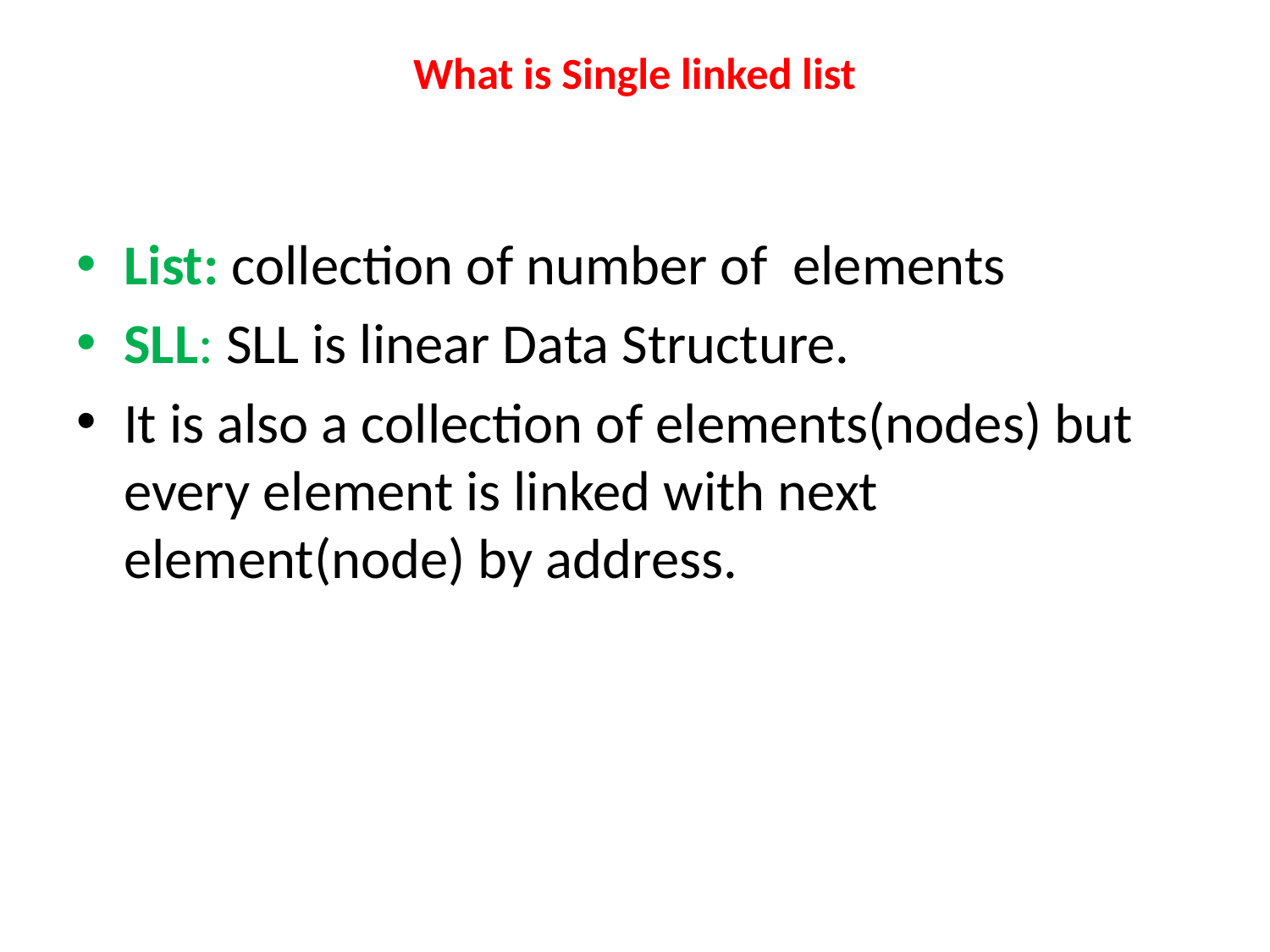

# What is Single linked list
List: collection of number of  elements
SLL: SLL is linear Data Structure.
It is also a collection of elements(nodes) but every element is linked with next element(node) by address.